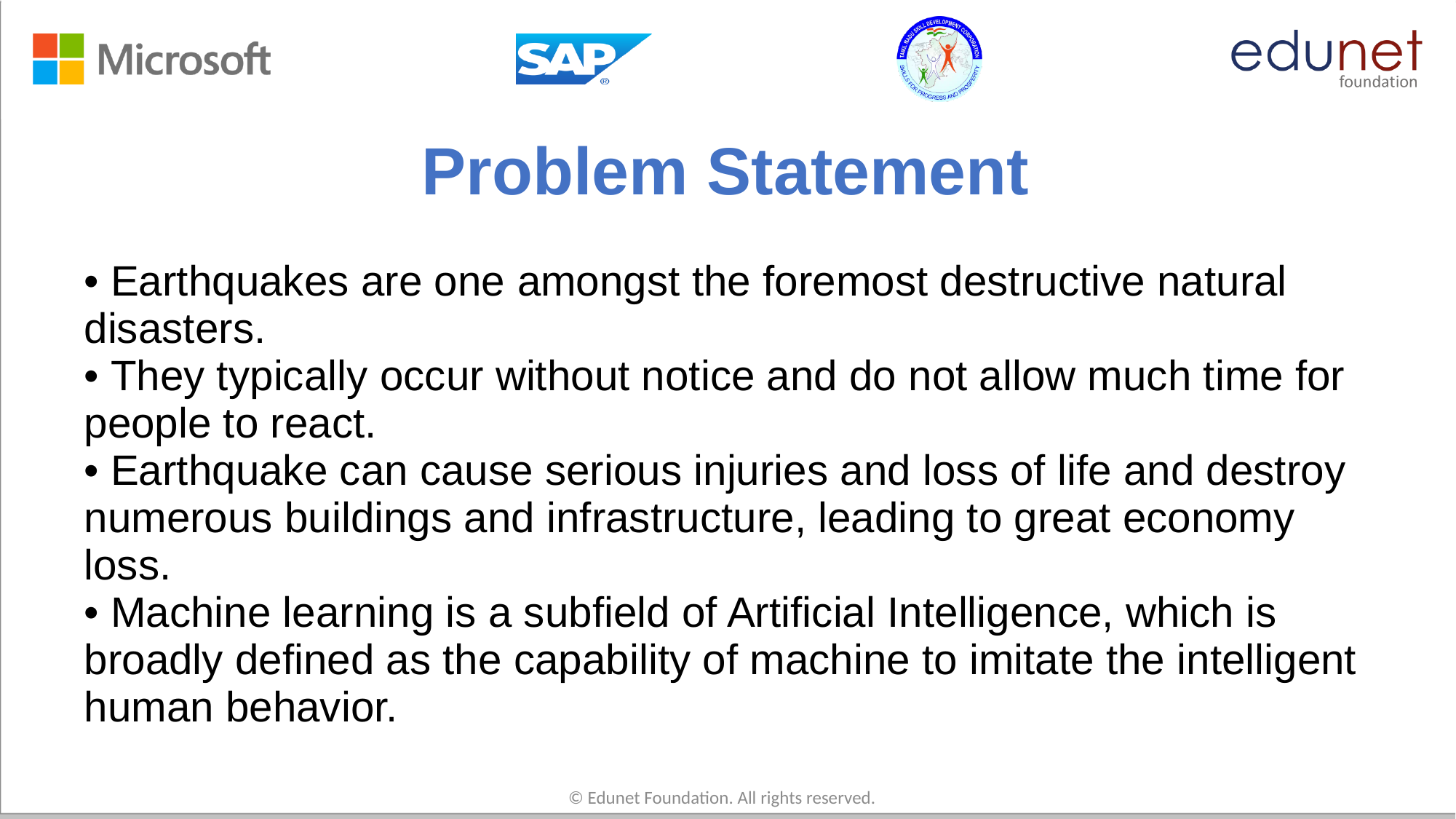

# Problem Statement
 Earthquakes are one amongst the foremost destructive natural disasters.
 They typically occur without notice and do not allow much time for people to react.
 Earthquake can cause serious injuries and loss of life and destroy numerous buildings and infrastructure, leading to great economy loss.
 Machine learning is a subfield of Artificial Intelligence, which is broadly defined as the capability of machine to imitate the intelligent human behavior.
© Edunet Foundation. All rights reserved.